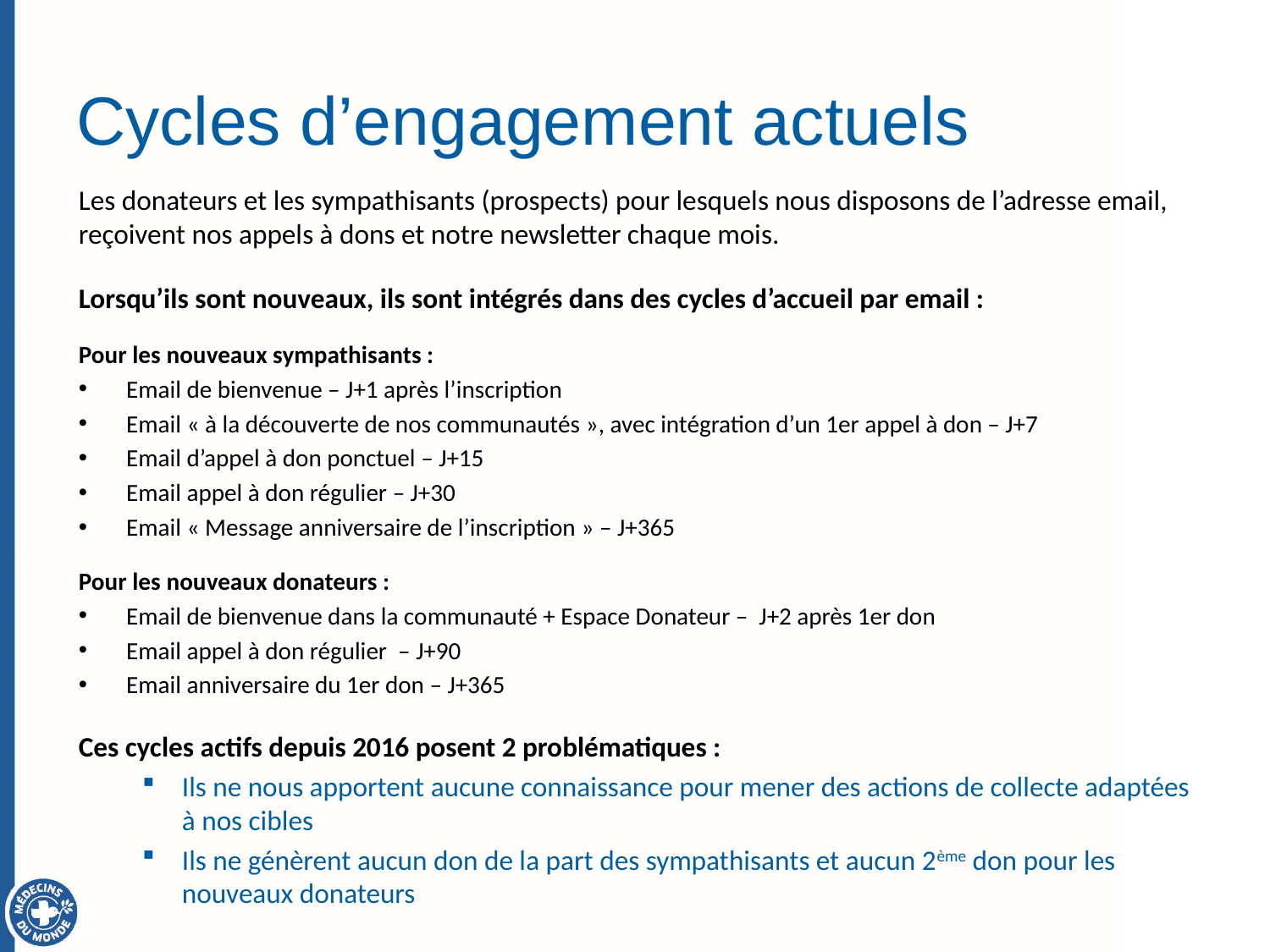

# Cycles d’engagement actuels
Les donateurs et les sympathisants (prospects) pour lesquels nous disposons de l’adresse email, reçoivent nos appels à dons et notre newsletter chaque mois.

Lorsqu’ils sont nouveaux, ils sont intégrés dans des cycles d’accueil par email :

Pour les nouveaux sympathisants :
Email de bienvenue – J+1 après l’inscription
Email « à la découverte de nos communautés », avec intégration d’un 1er appel à don – J+7
Email d’appel à don ponctuel – J+15
Email appel à don régulier – J+30
Email « Message anniversaire de l’inscription » – J+365

Pour les nouveaux donateurs :
Email de bienvenue dans la communauté + Espace Donateur –  J+2 après 1er don
Email appel à don régulier  – J+90
Email anniversaire du 1er don – J+365

Ces cycles actifs depuis 2016 posent 2 problématiques :
Ils ne nous apportent aucune connaissance pour mener des actions de collecte adaptées à nos cibles
Ils ne génèrent aucun don de la part des sympathisants et aucun 2ème don pour les nouveaux donateurs